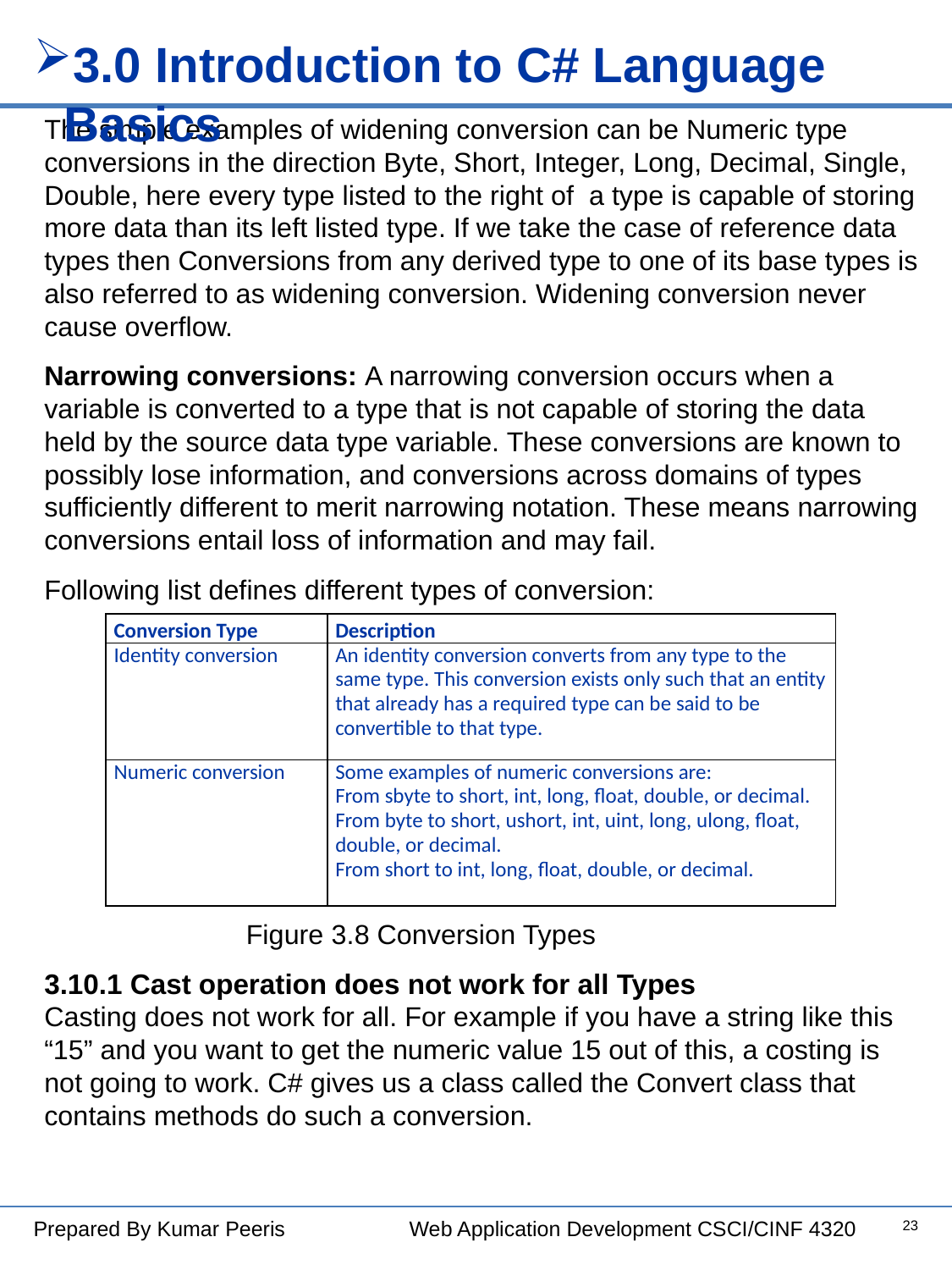

3.0 Introduction to C# Language Basics
The simple examples of widening conversion can be Numeric type conversions in the direction Byte, Short, Integer, Long, Decimal, Single, Double, here every type listed to the right of  a type is capable of storing more data than its left listed type. If we take the case of reference data types then Conversions from any derived type to one of its base types is also referred to as widening conversion. Widening conversion never cause overflow.

Narrowing conversions: A narrowing conversion occurs when a variable is converted to a type that is not capable of storing the data held by the source data type variable. These conversions are known to possibly lose information, and conversions across domains of types sufficiently different to merit narrowing notation. These means narrowing conversions entail loss of information and may fail.

Following list defines different types of conversion:

3.10.1 Cast operation does not work for all Types
Casting does not work for all. For example if you have a string like this “15” and you want to get the numeric value 15 out of this, a costing is not going to work. C# gives us a class called the Convert class that contains methods do such a conversion.
| Conversion Type | Description |
| --- | --- |
| Identity conversion | An identity conversion converts from any type to the same type. This conversion exists only such that an entity that already has a required type can be said to be convertible to that type. |
| Numeric conversion | Some examples of numeric conversions are: From sbyte to short, int, long, float, double, or decimal. From byte to short, ushort, int, uint, long, ulong, float, double, or decimal. From short to int, long, float, double, or decimal. |
Figure 3.8 Conversion Types
23
Prepared By Kumar Peeris                     Web Application Development CSCI/CINF 4320